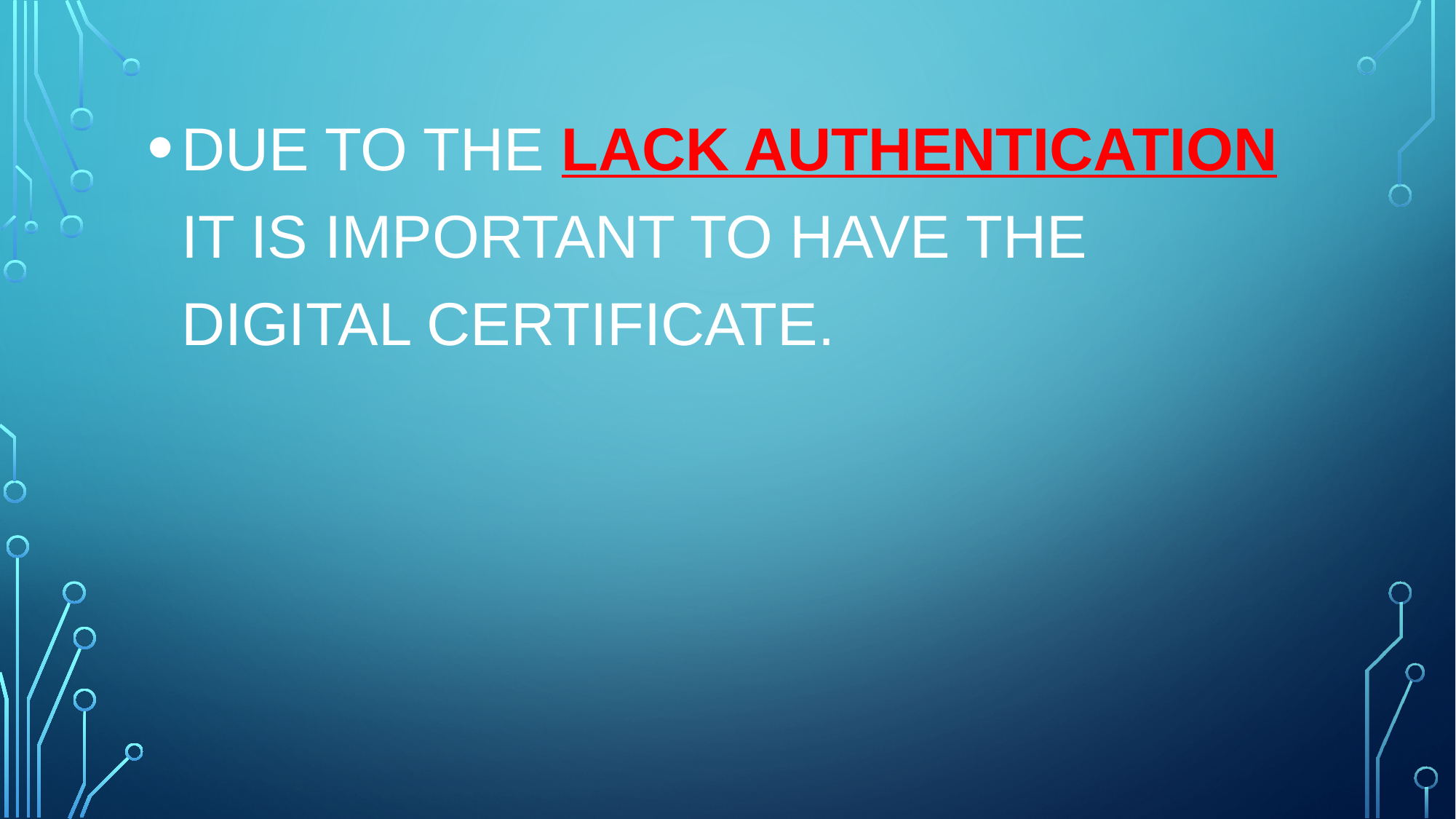

Due to the lack authentication it is important to have the digital certificate.